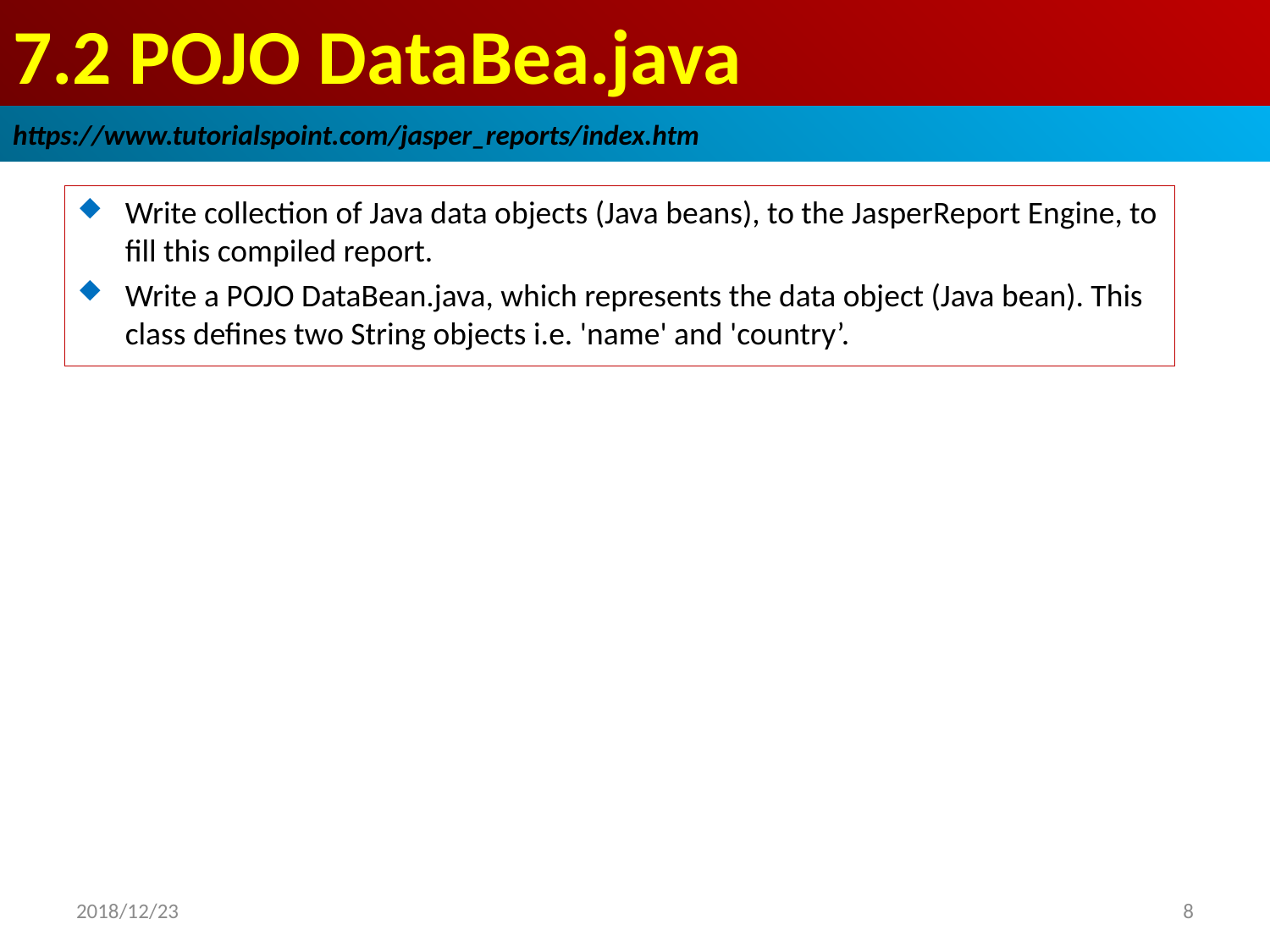

# 7.2 POJO DataBea.java
https://www.tutorialspoint.com/jasper_reports/index.htm
Write collection of Java data objects (Java beans), to the JasperReport Engine, to fill this compiled report.
Write a POJO DataBean.java, which represents the data object (Java bean). This class defines two String objects i.e. 'name' and 'country’.
2018/12/23
8